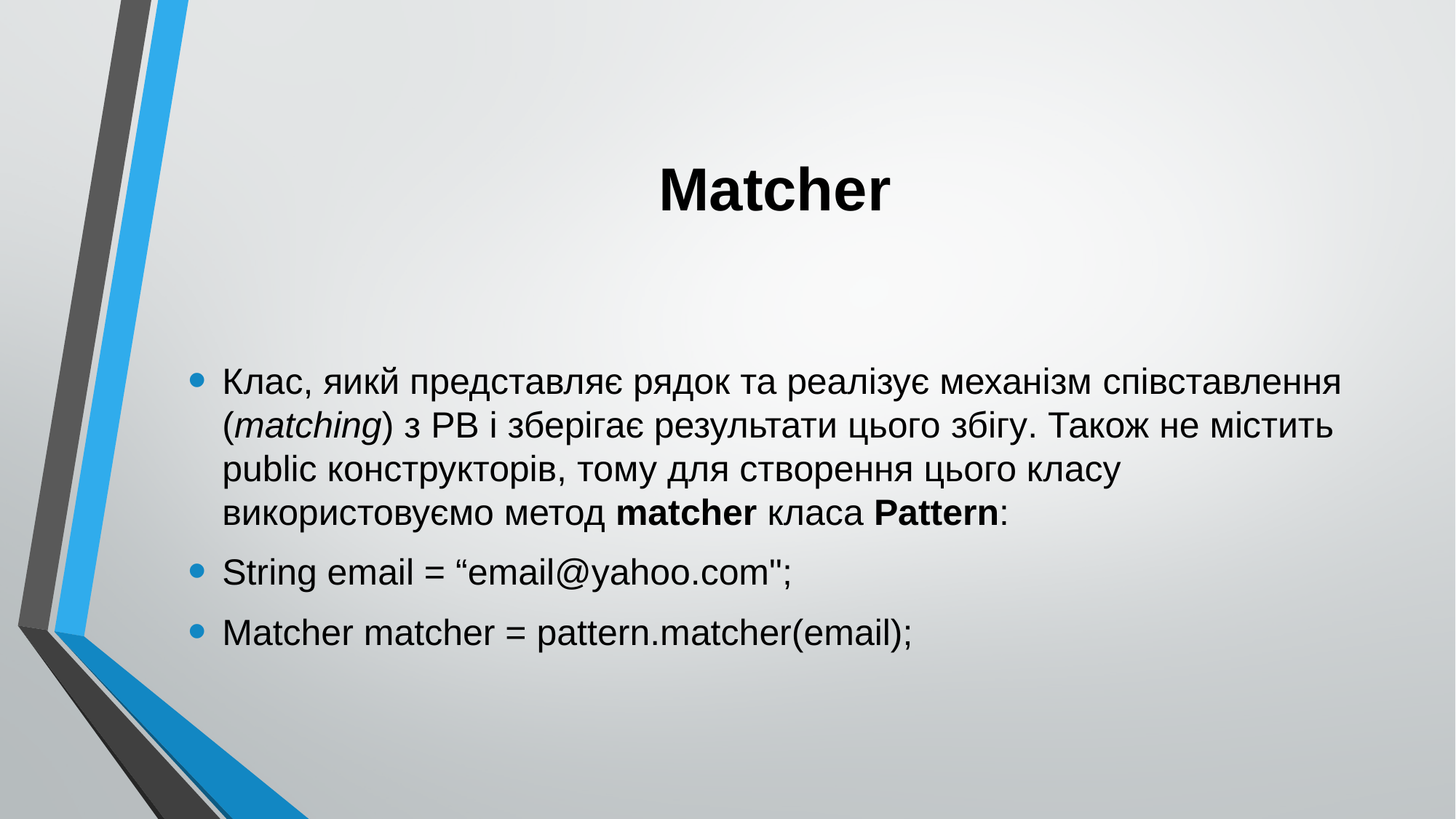

# Matcher
Клас, яикй представляє рядок та реалізує механізм співставлення (matching) з РВ і зберігає результати цього збігу. Також не містить public конструкторів, тому для створення цього класу використовуємо метод matcher класа Pattern:
String email = “email@yahoo.com";
Matcher matcher = pattern.matcher(email);